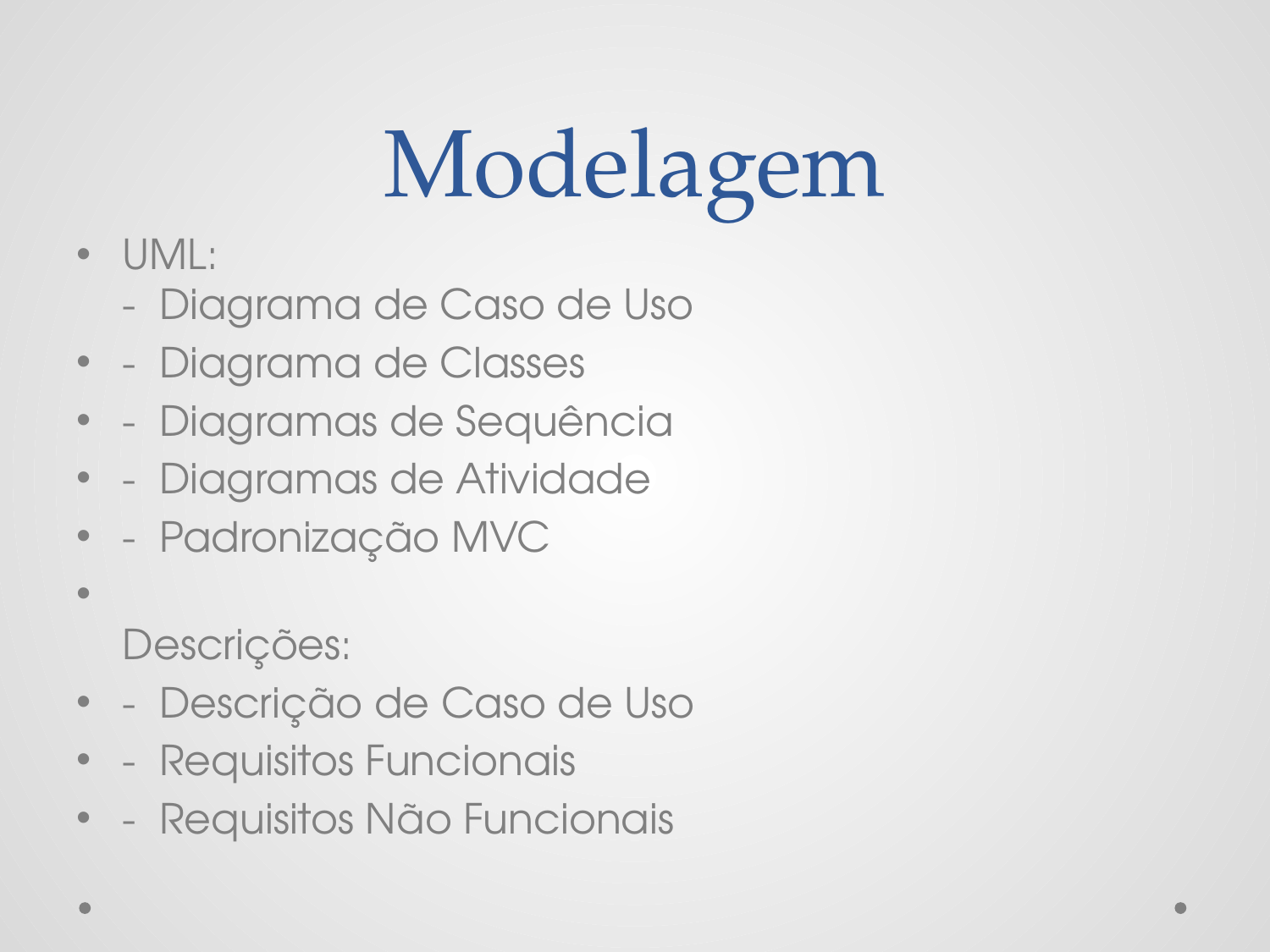

# Modelagem
UML:
-  Diagrama de Caso de Uso
-  Diagrama de Classes
-  Diagramas de Sequência
-  Diagramas de Atividade
-  Padronização MVC
Descrições:
-  Descrição de Caso de Uso
-  Requisitos Funcionais
-  Requisitos Não Funcionais